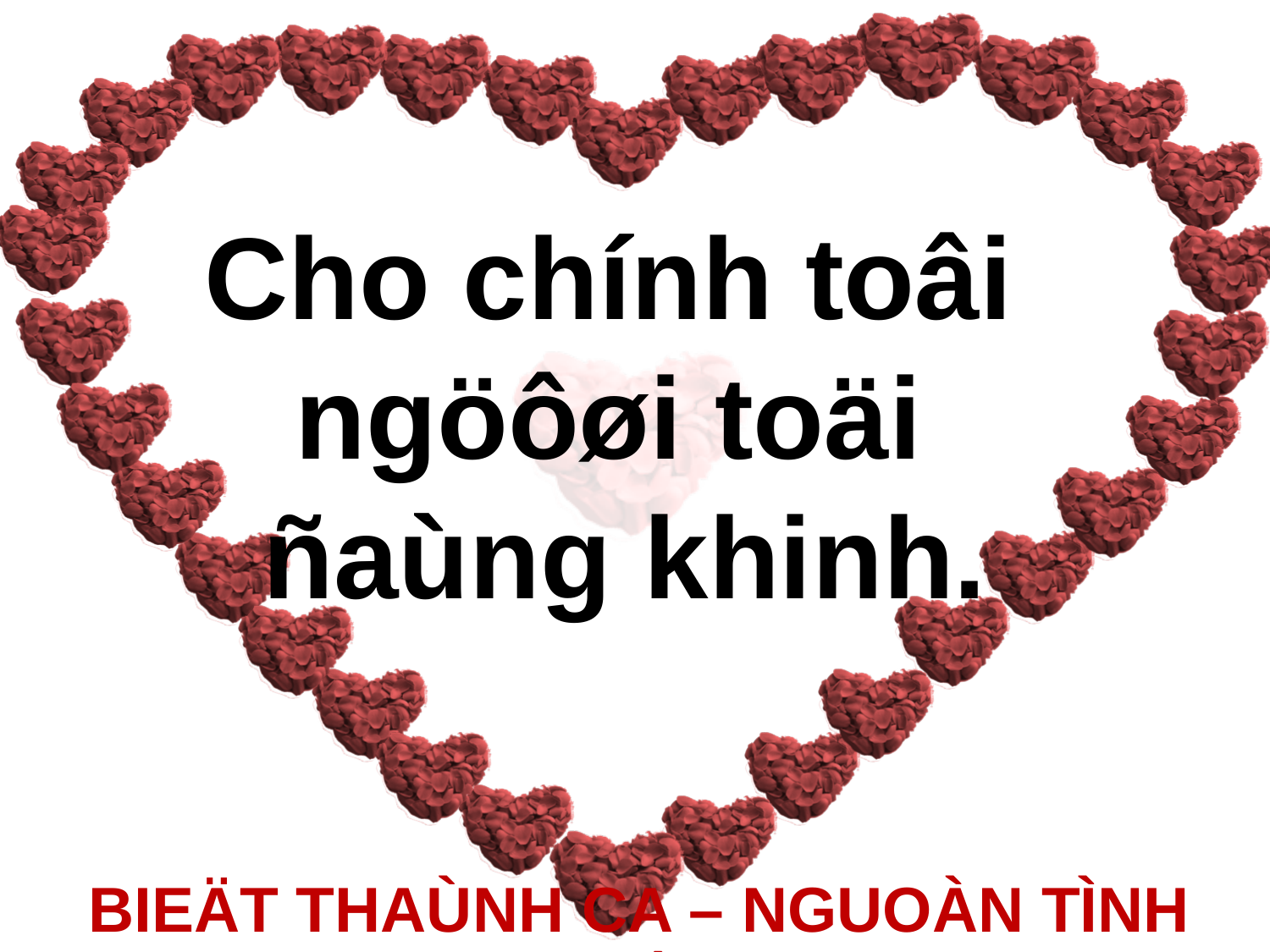

Cho chính toâi
ngöôøi toäi
ñaùng khinh.
BIEÄT THAÙNH CA – NGUOÀN TÌNH YEÂU